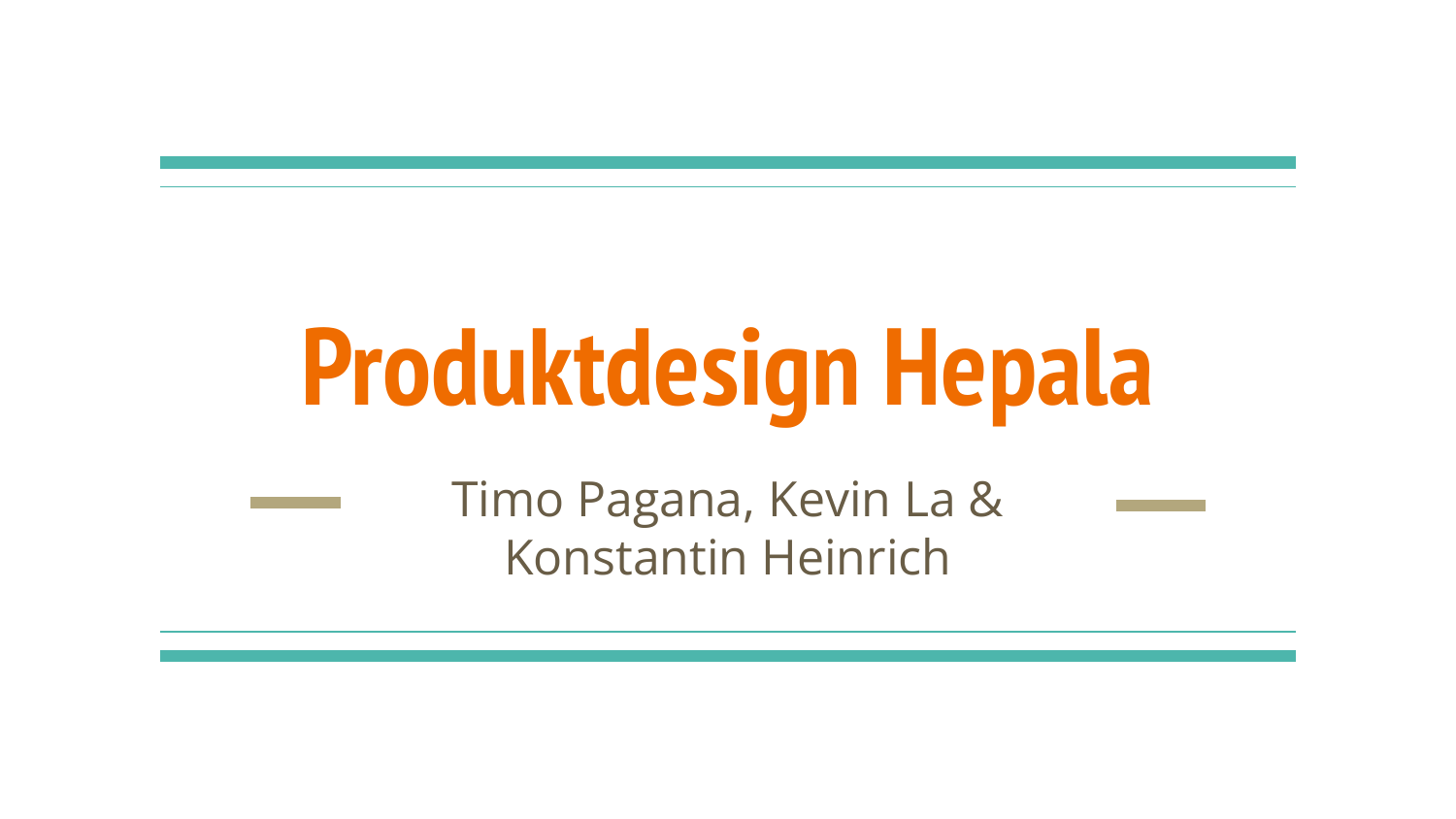

# Produktdesign Hepala
Timo Pagana, Kevin La & Konstantin Heinrich